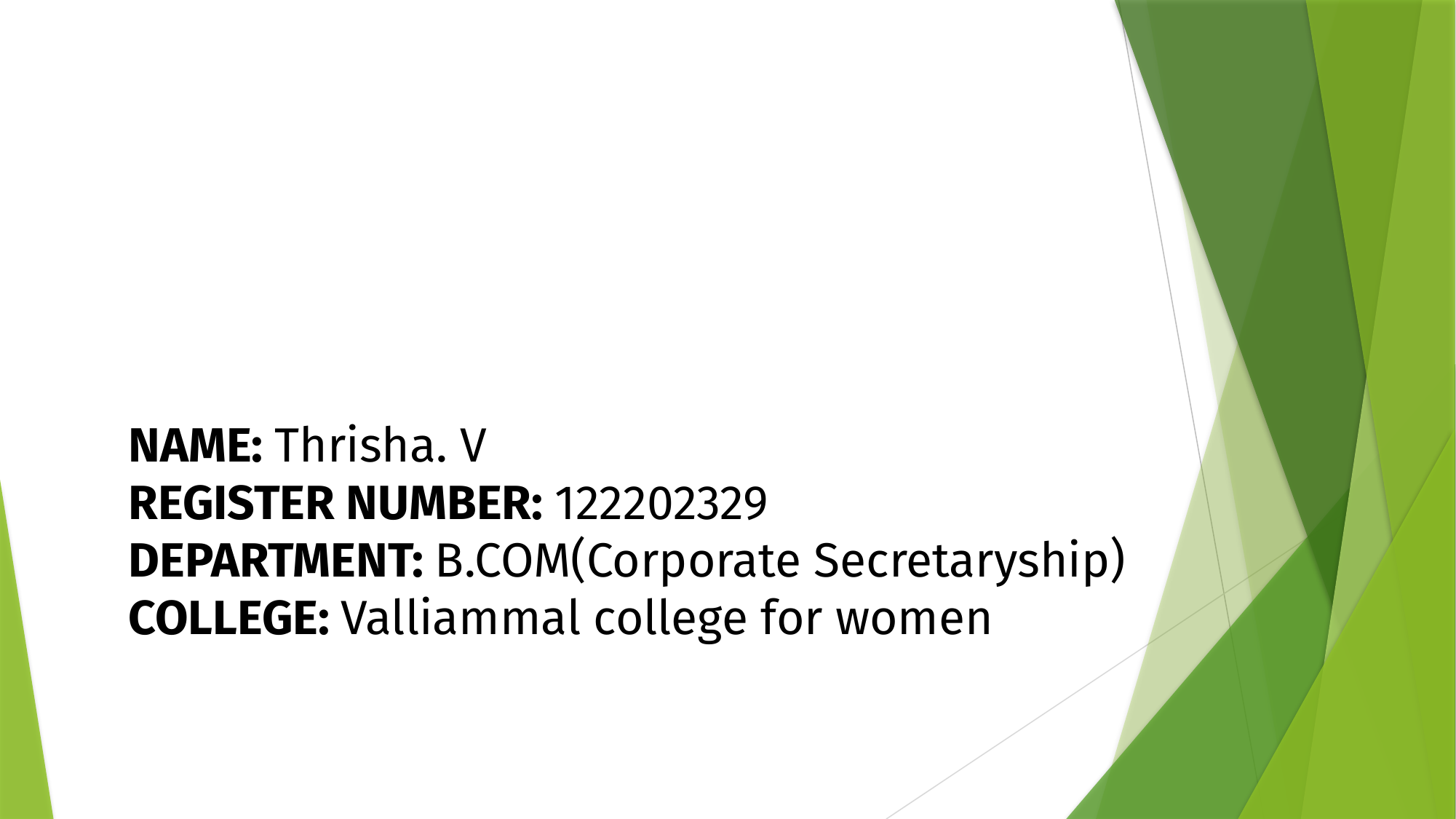

# NAME: Thrisha. V REGISTER NUMBER: 122202329 DEPARTMENT: B.COM(Corporate Secretaryship) COLLEGE: Valliammal college for women